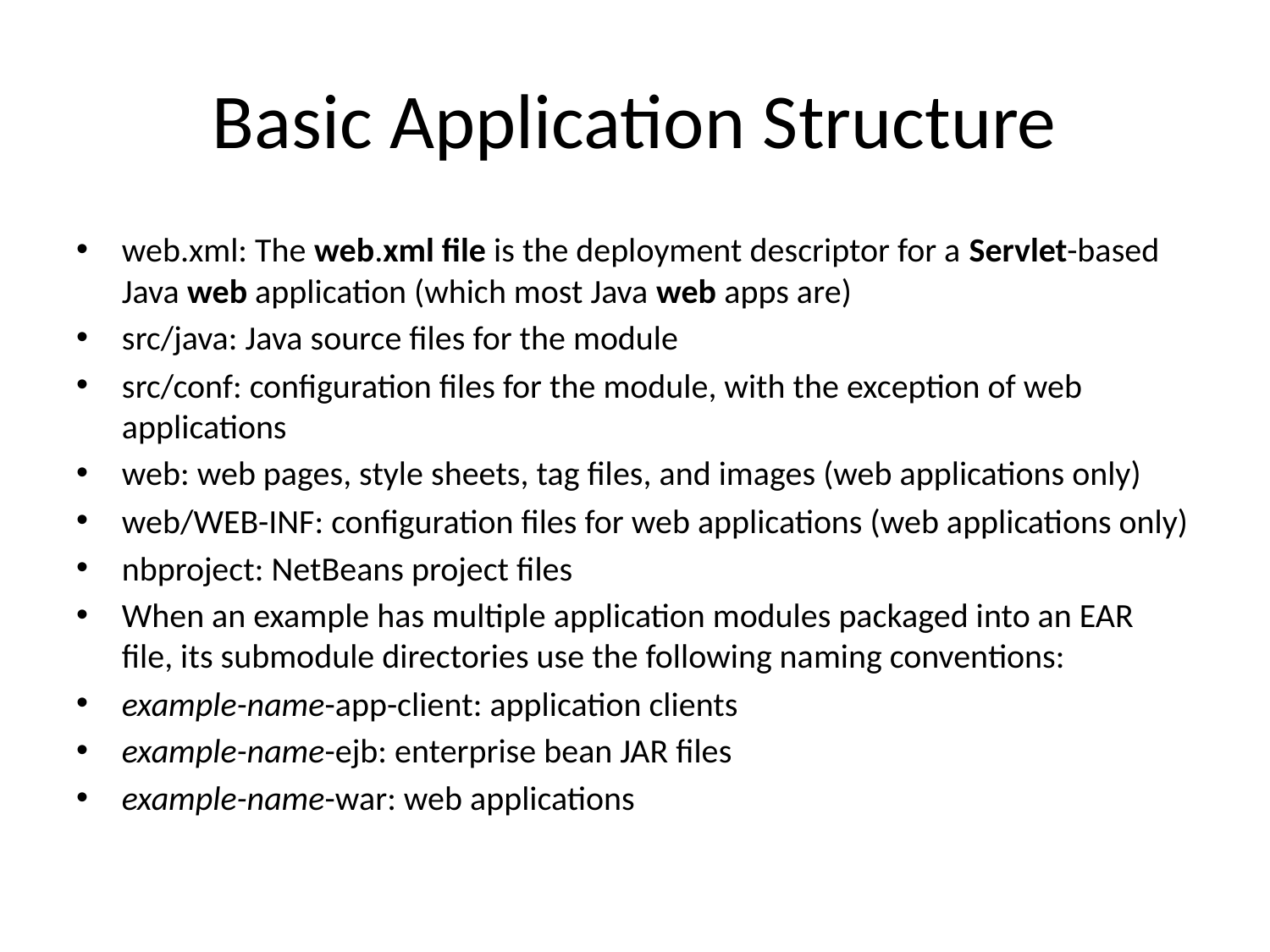

# Basic Application Structure
web.xml: The web.xml file is the deployment descriptor for a Servlet-based Java web application (which most Java web apps are)
src/java: Java source files for the module
src/conf: configuration files for the module, with the exception of web applications
web: web pages, style sheets, tag files, and images (web applications only)
web/WEB-INF: configuration files for web applications (web applications only)
nbproject: NetBeans project files
When an example has multiple application modules packaged into an EAR file, its submodule directories use the following naming conventions:
example-name-app-client: application clients
example-name-ejb: enterprise bean JAR files
example-name-war: web applications